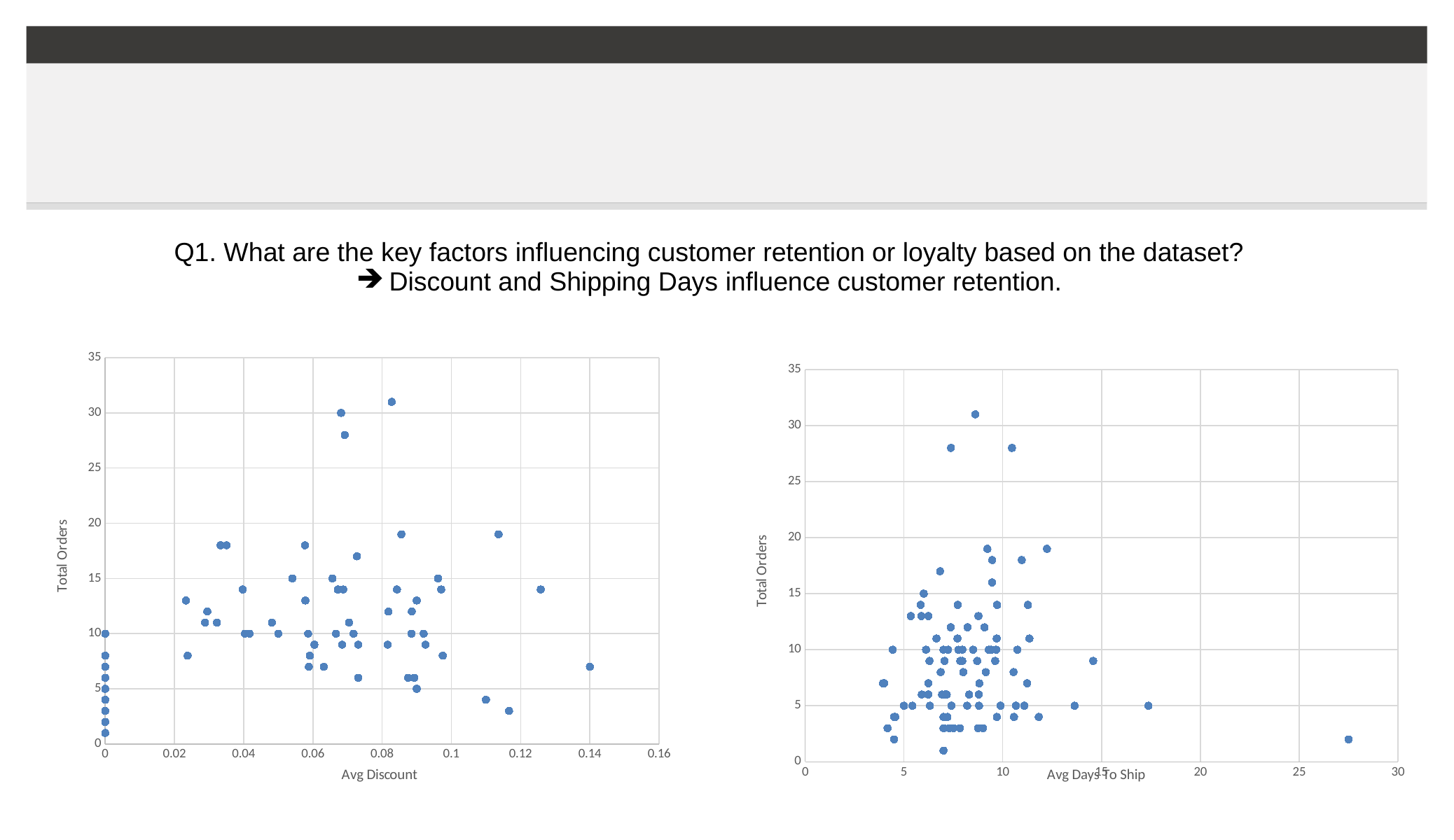

| Q1. What are the key factors influencing customer retention or loyalty based on the dataset? Discount and Shipping Days influence customer retention. |
| --- |

### Chart

| Category | TotalOrders |
|---|---|

### Chart

| Category | TotalOrders |
|---|---|